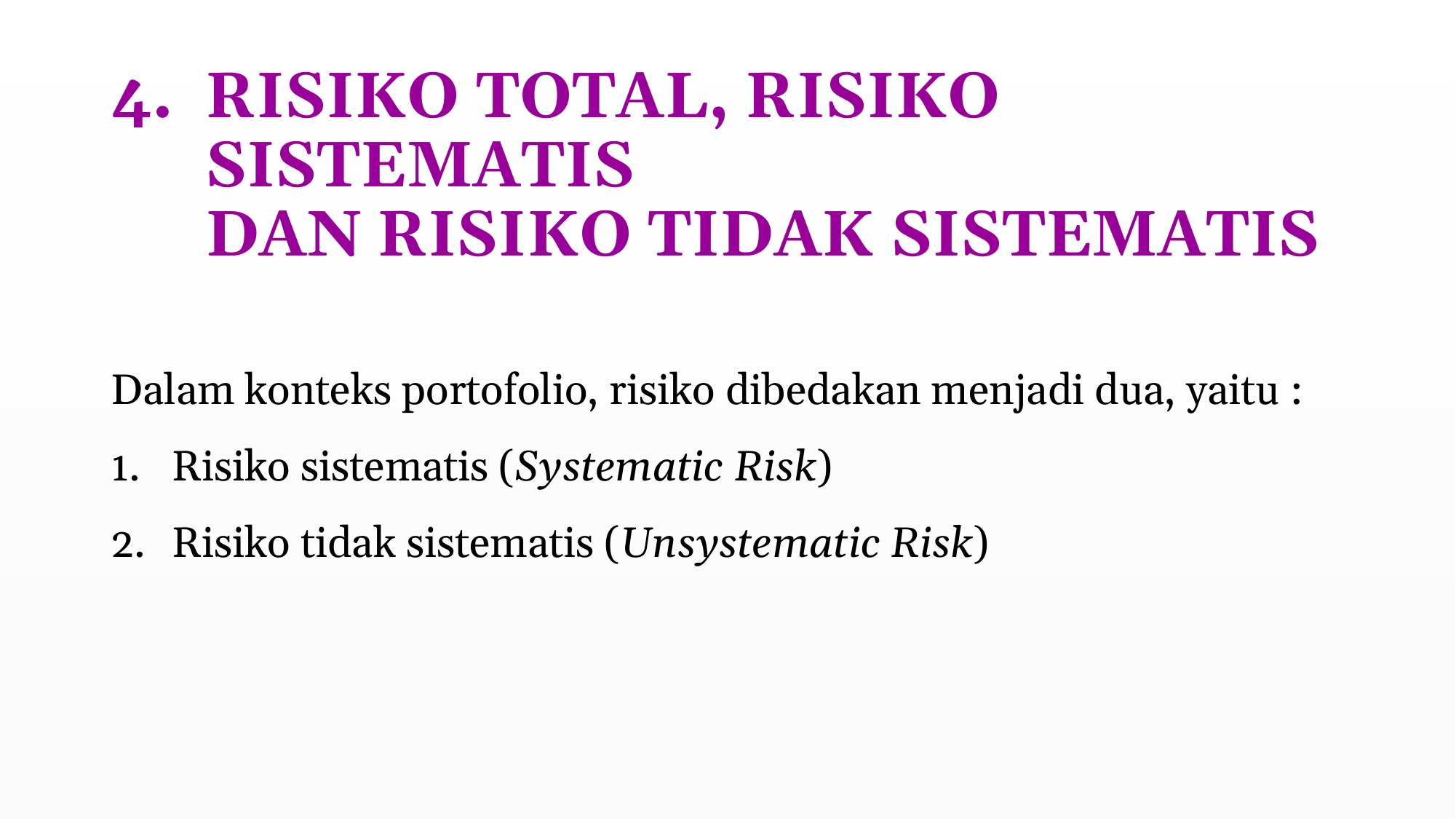

# RISIKO TOTAL, RISIKO SISTEMATIS DAN RISIKO TIDAK SISTEMATIS
Dalam konteks portofolio, risiko dibedakan menjadi dua, yaitu :
Risiko sistematis (Systematic Risk)
Risiko tidak sistematis (Unsystematic Risk)